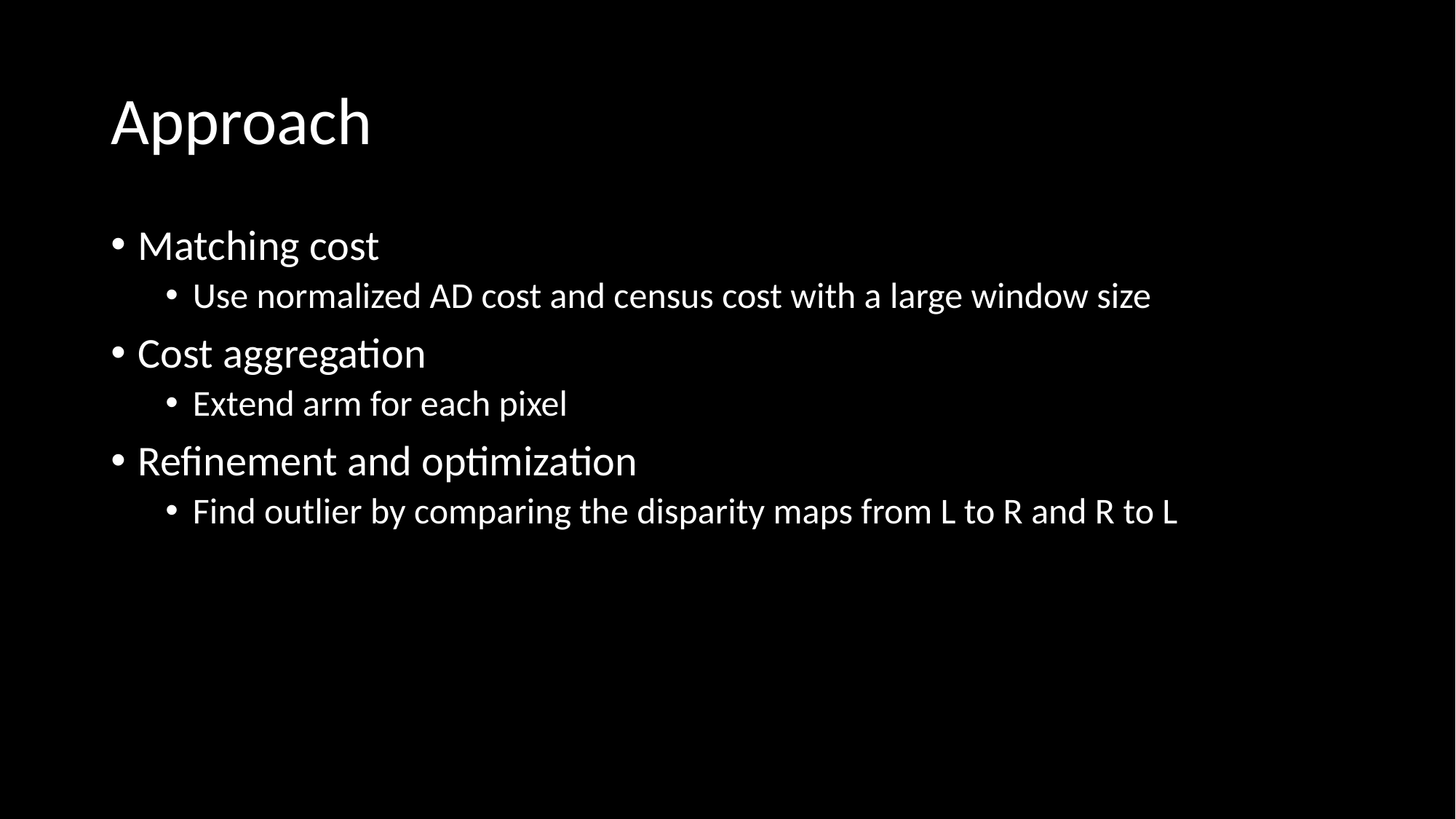

# Approach
Matching cost
Use normalized AD cost and census cost with a large window size
Cost aggregation
Extend arm for each pixel
Refinement and optimization
Find outlier by comparing the disparity maps from L to R and R to L